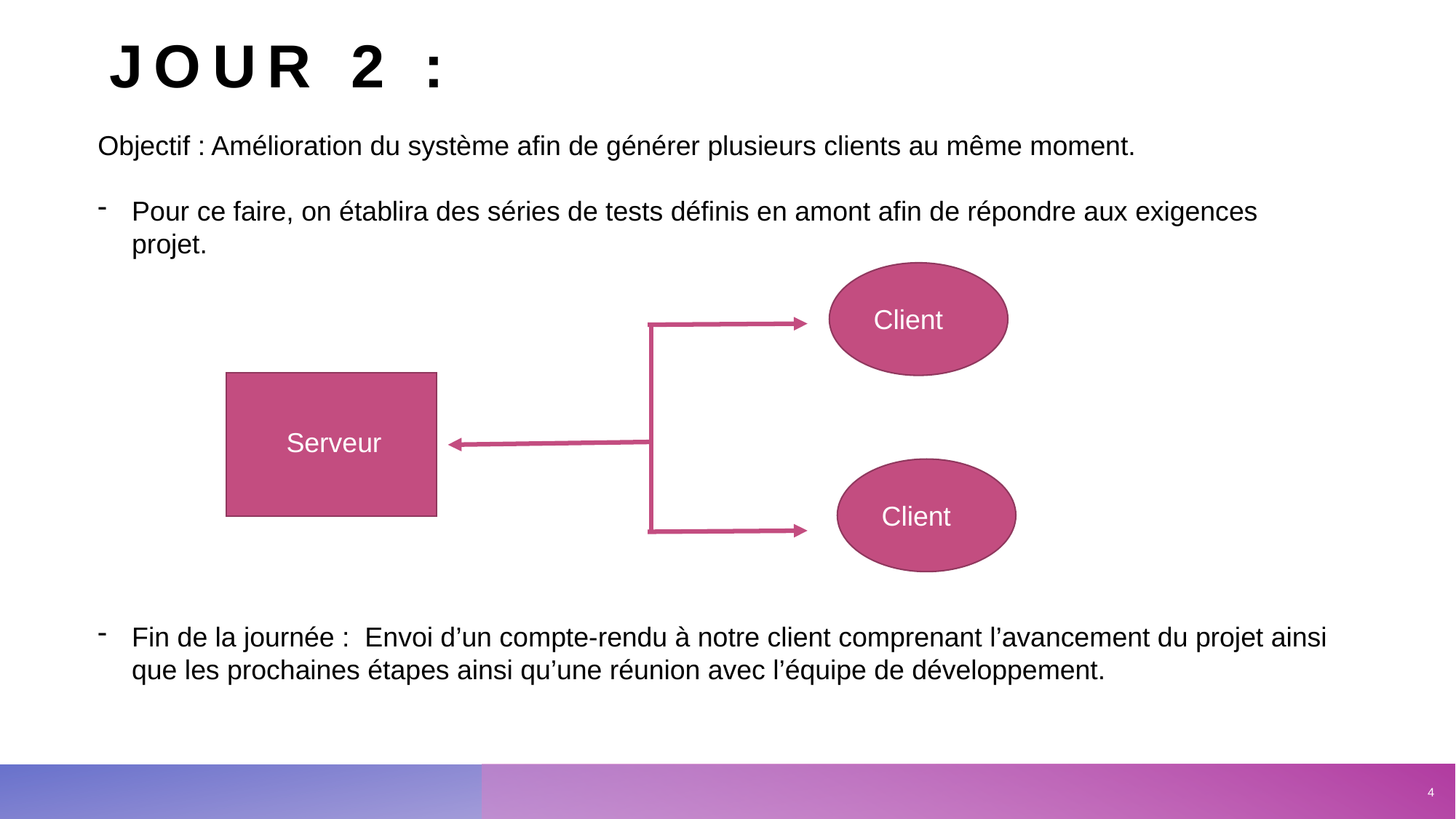

# Jour 2 :
Objectif : Amélioration du système afin de générer plusieurs clients au même moment.

Pour ce faire, on établira des séries de tests définis en amont afin de répondre aux exigences     projet.

Fin de la journée :  Envoi d’un compte-rendu à notre client comprenant l’avancement du projet ainsi que les prochaines étapes ainsi qu’une réunion avec l’équipe de développement.

Client

Serveur

Client
4